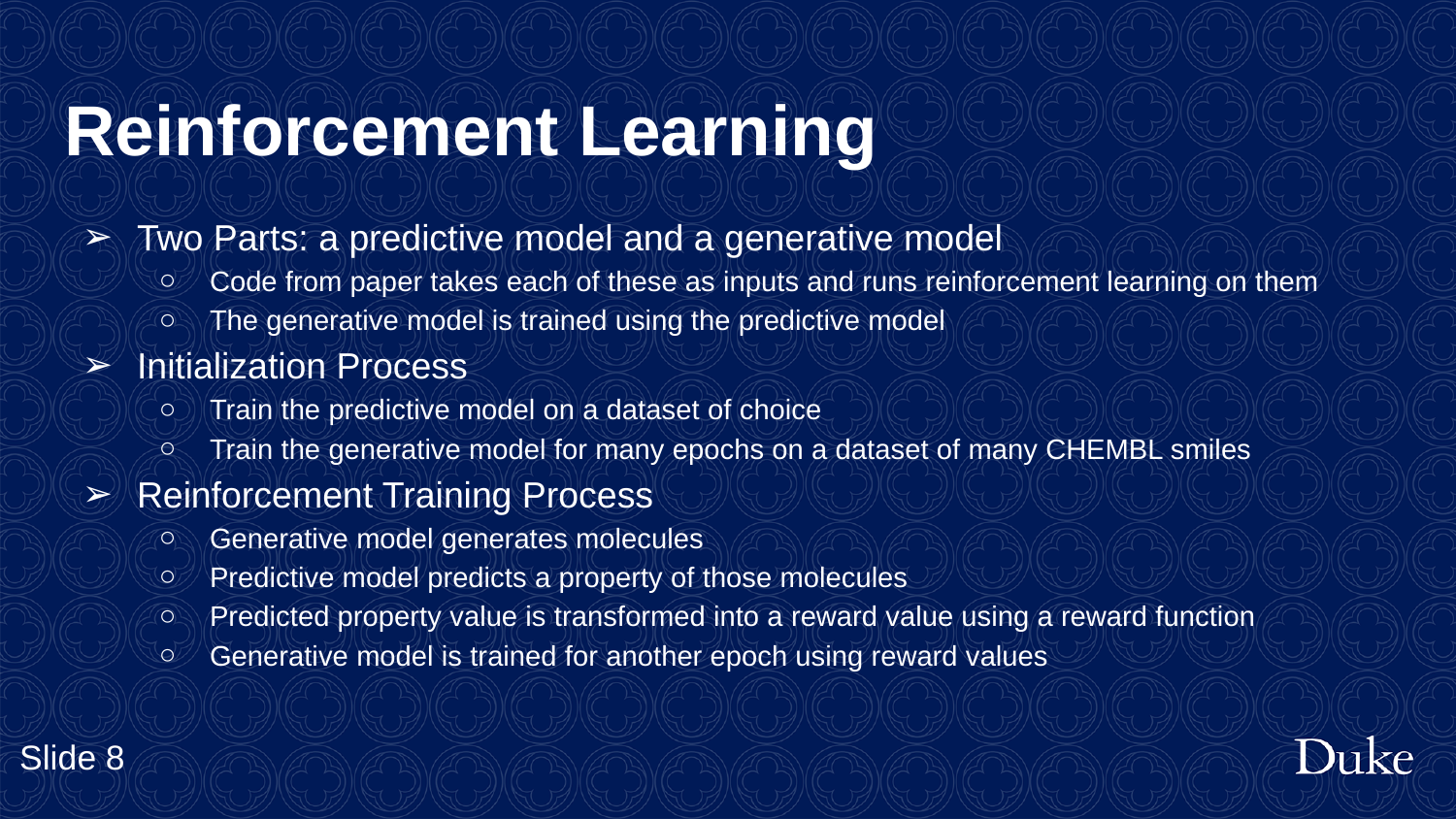

# Reinforcement Learning
Two Parts: a predictive model and a generative model
Code from paper takes each of these as inputs and runs reinforcement learning on them
The generative model is trained using the predictive model
Initialization Process
Train the predictive model on a dataset of choice
Train the generative model for many epochs on a dataset of many CHEMBL smiles
Reinforcement Training Process
Generative model generates molecules
Predictive model predicts a property of those molecules
Predicted property value is transformed into a reward value using a reward function
Generative model is trained for another epoch using reward values
Slide 8